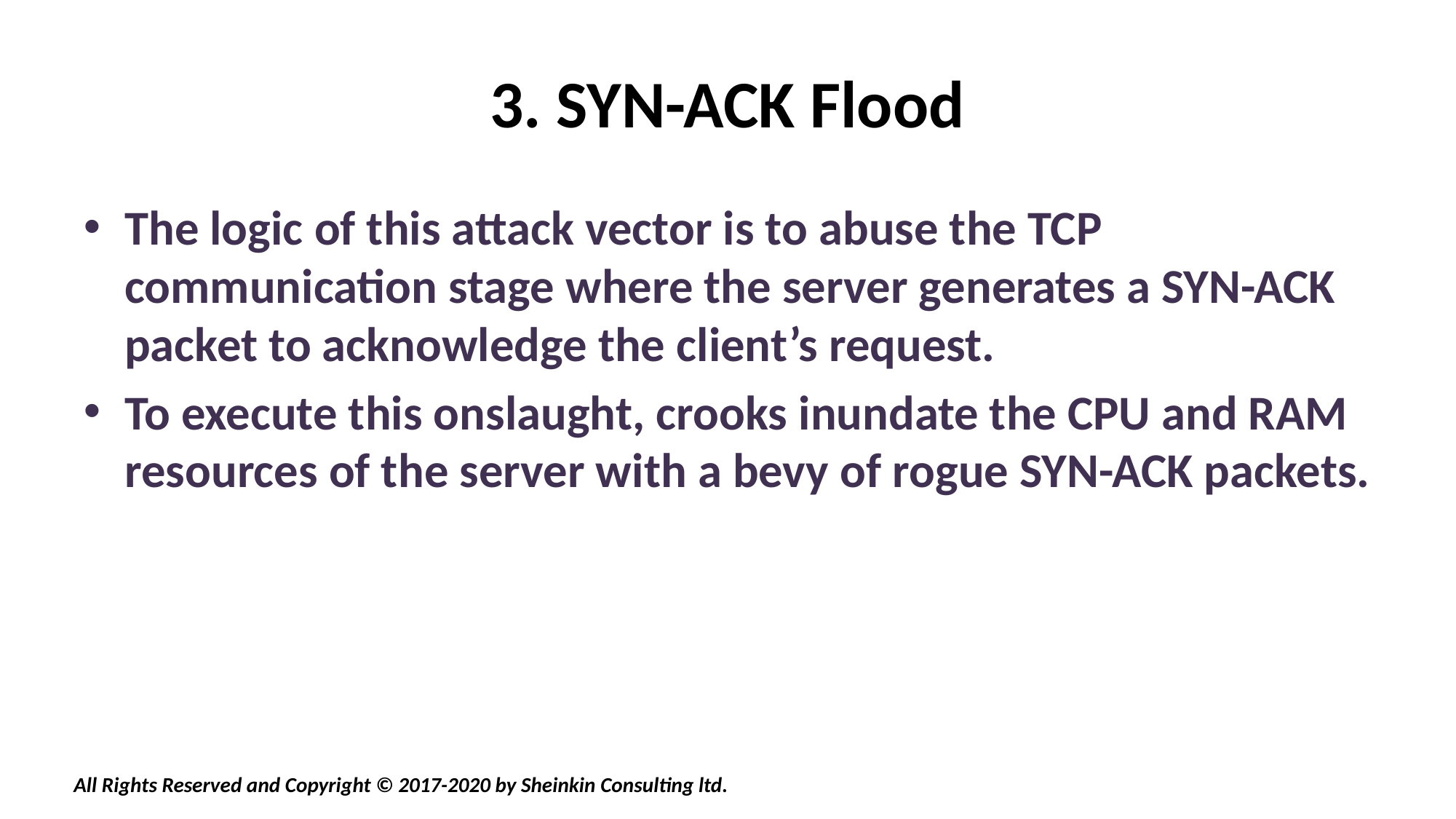

# 3. SYN-ACK Flood
The logic of this attack vector is to abuse the TCP communication stage where the server generates a SYN-ACK packet to acknowledge the client’s request.
To execute this onslaught, crooks inundate the CPU and RAM resources of the server with a bevy of rogue SYN-ACK packets.